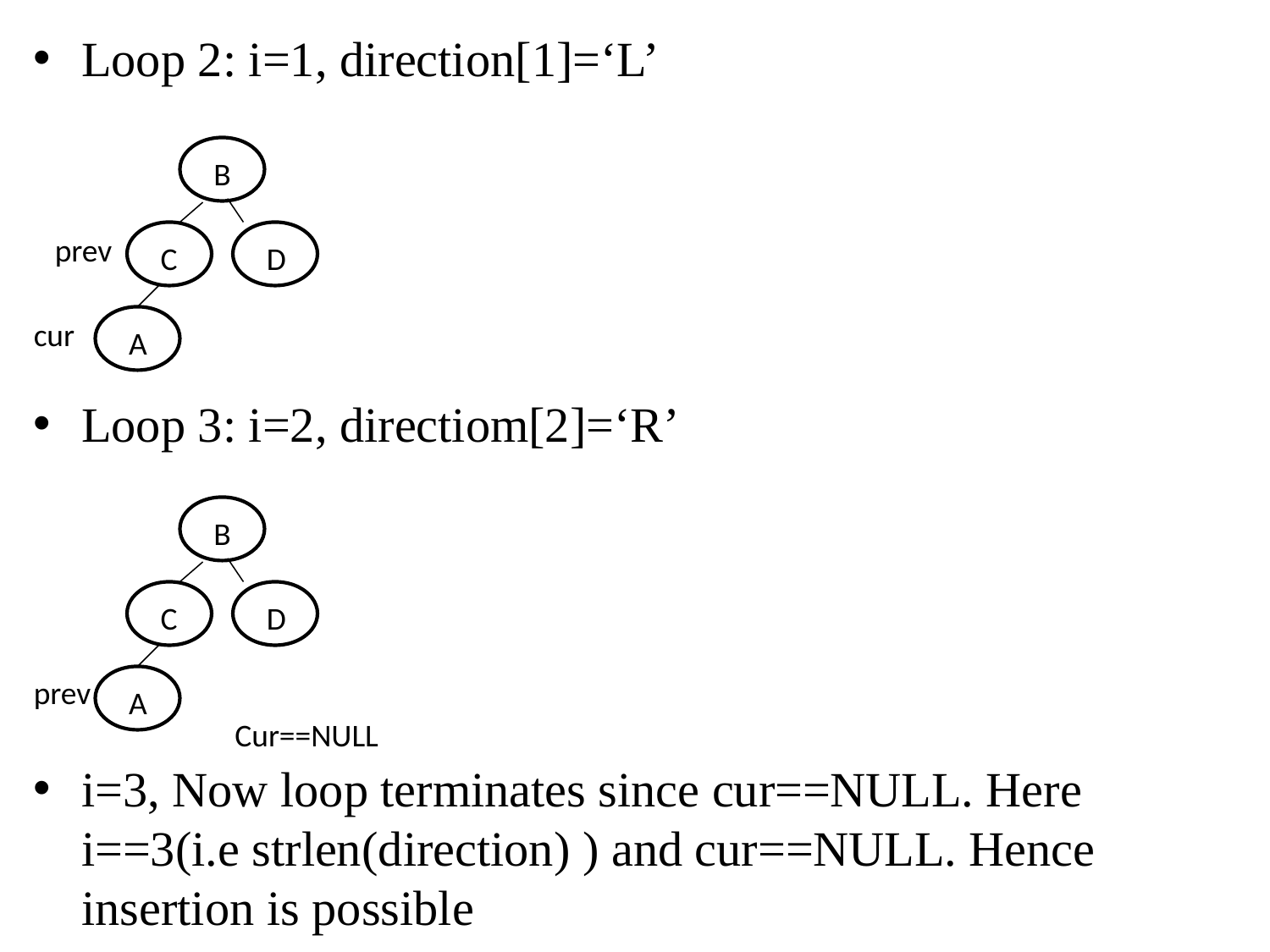

Loop 2: i=1, direction[1]=‘L’
Loop 3: i=2, directiom[2]=‘R’
i=3, Now loop terminates since cur==NULL. Here i==3(i.e strlen(direction) ) and cur==NULL. Hence insertion is possible

B

prev
C
D

cur
A

B

C
D
prev

A
Cur==NULL